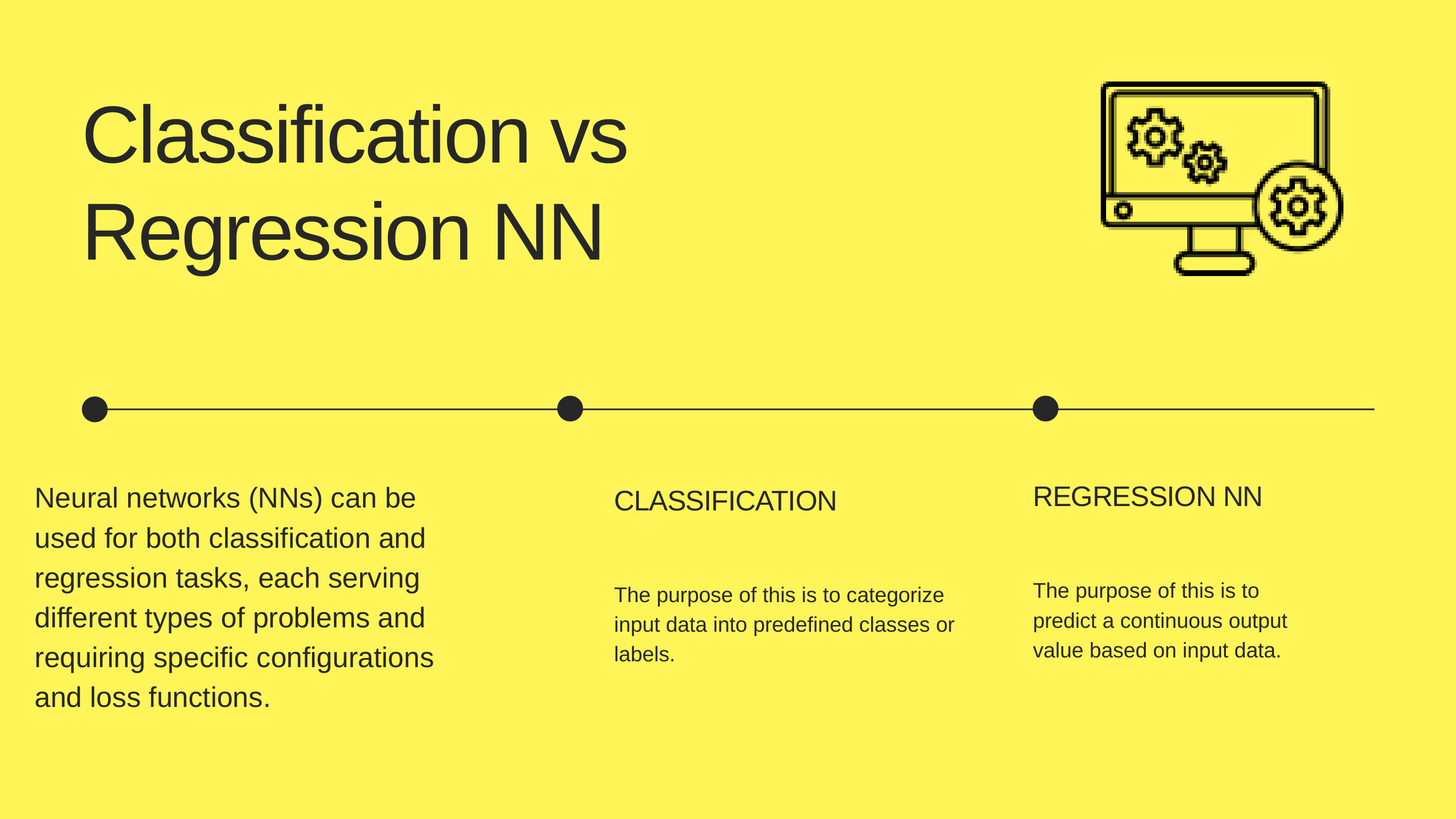

Classification vs Regression NN

Neural networks (NNs) can be used for both classification and regression tasks, each serving different types of problems and requiring specific configurations and loss functions.
REGRESSION NN
The purpose of this is to predict a continuous output value based on input data.
CLASSIFICATION
The purpose of this is to categorize input data into predefined classes or labels.